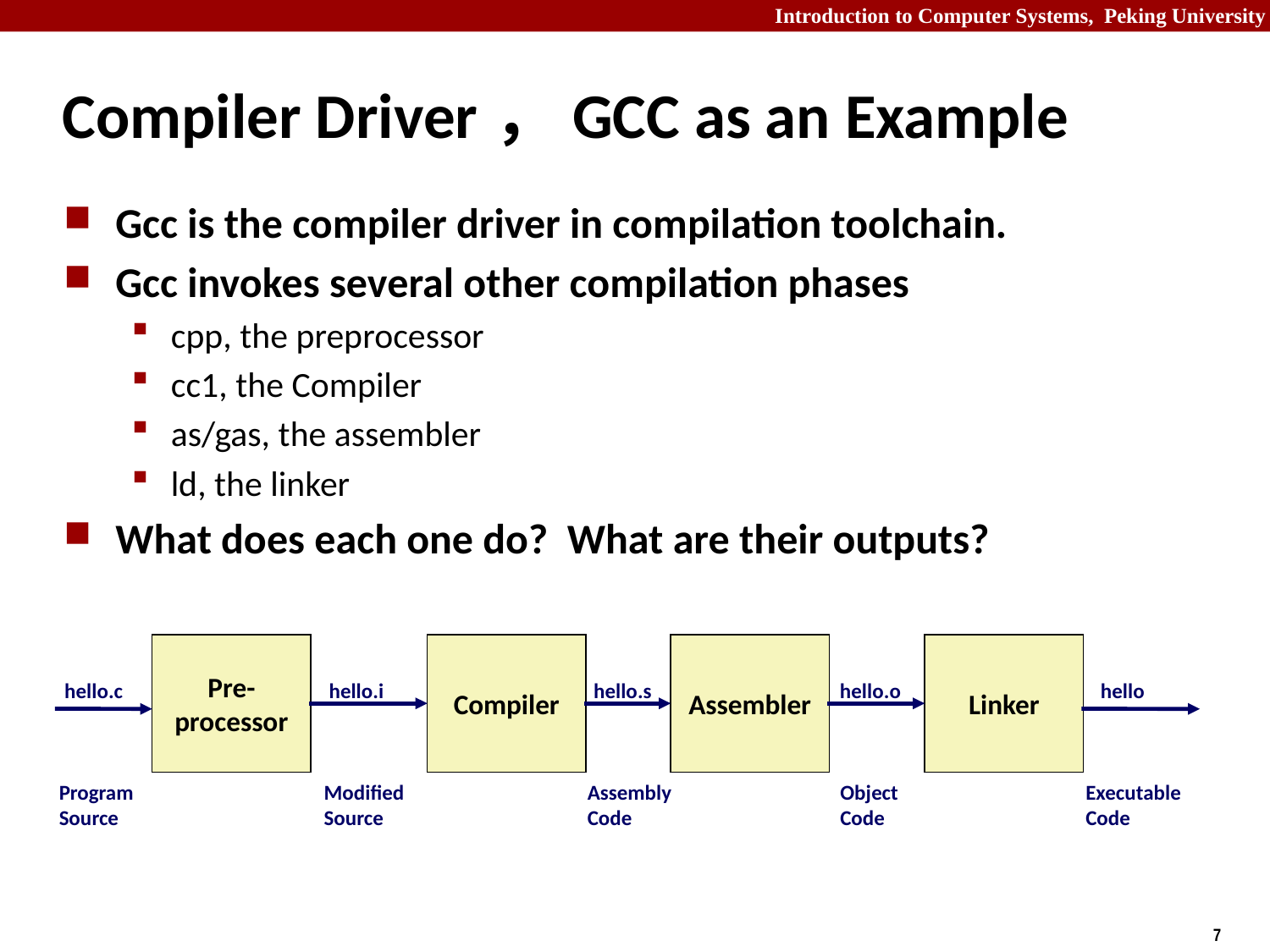

# Compiler Driver，GCC as an Example
Gcc is the compiler driver in compilation toolchain.
Gcc invokes several other compilation phases
cpp, the preprocessor
cc1, the Compiler
as/gas, the assembler
ld, the linker
What does each one do?  What are their outputs?

Pre-
processor
Compiler
Assembler
Linker
hello.c
hello.i
hello.s
hello.o
hello

Program
Source
Modified
Source
Assembly
Code
Object
Code
Executable
Code